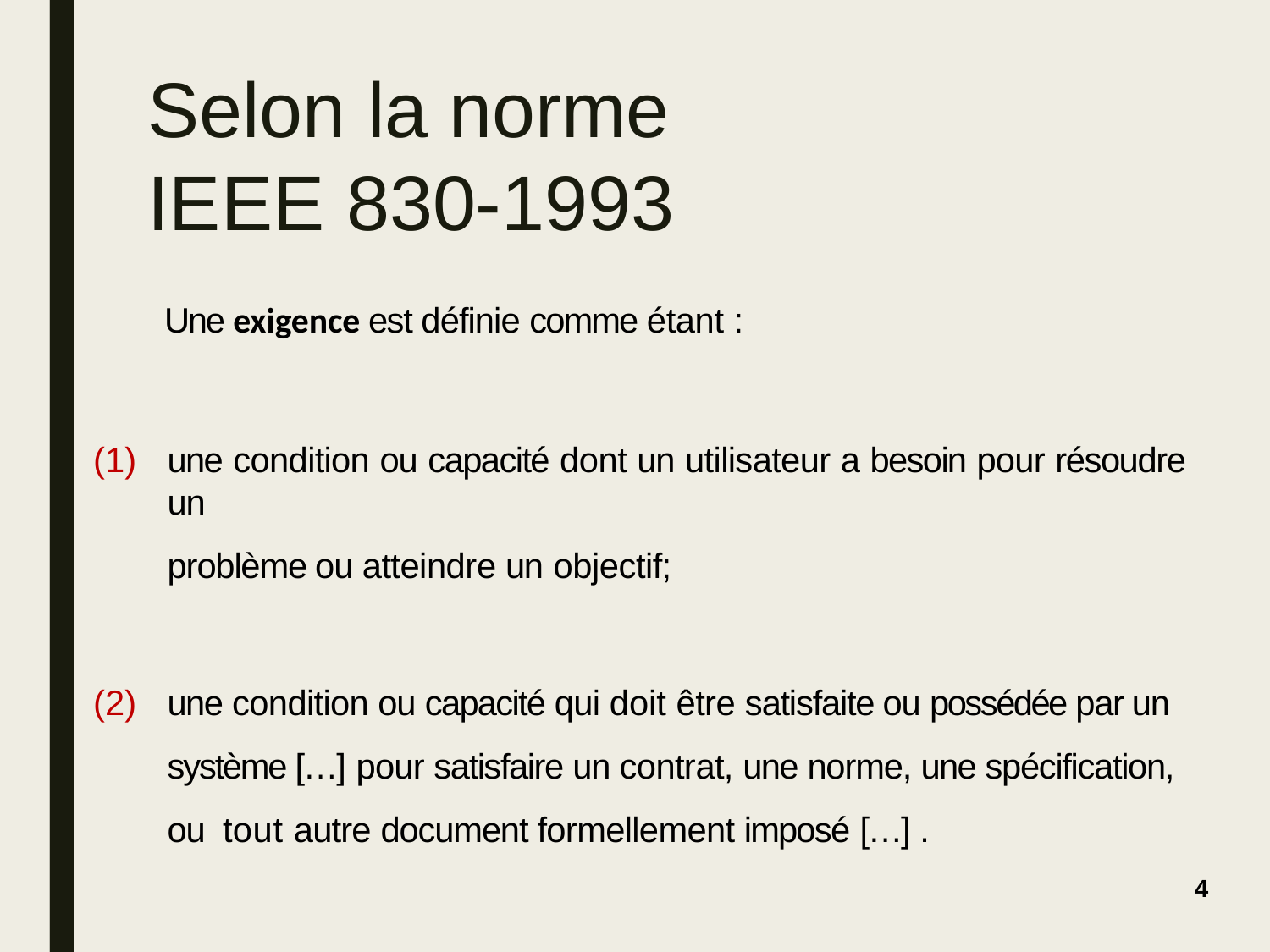

# Selon la norme IEEE 830-1993
Une exigence est définie comme étant :

une condition ou capacité dont un utilisateur a besoin pour résoudre un
problème ou atteindre un objectif;

une condition ou capacité qui doit être satisfaite ou possédée par un  système […] pour satisfaire un contrat, une norme, une spécification, ou  tout autre document formellement imposé […] .
4